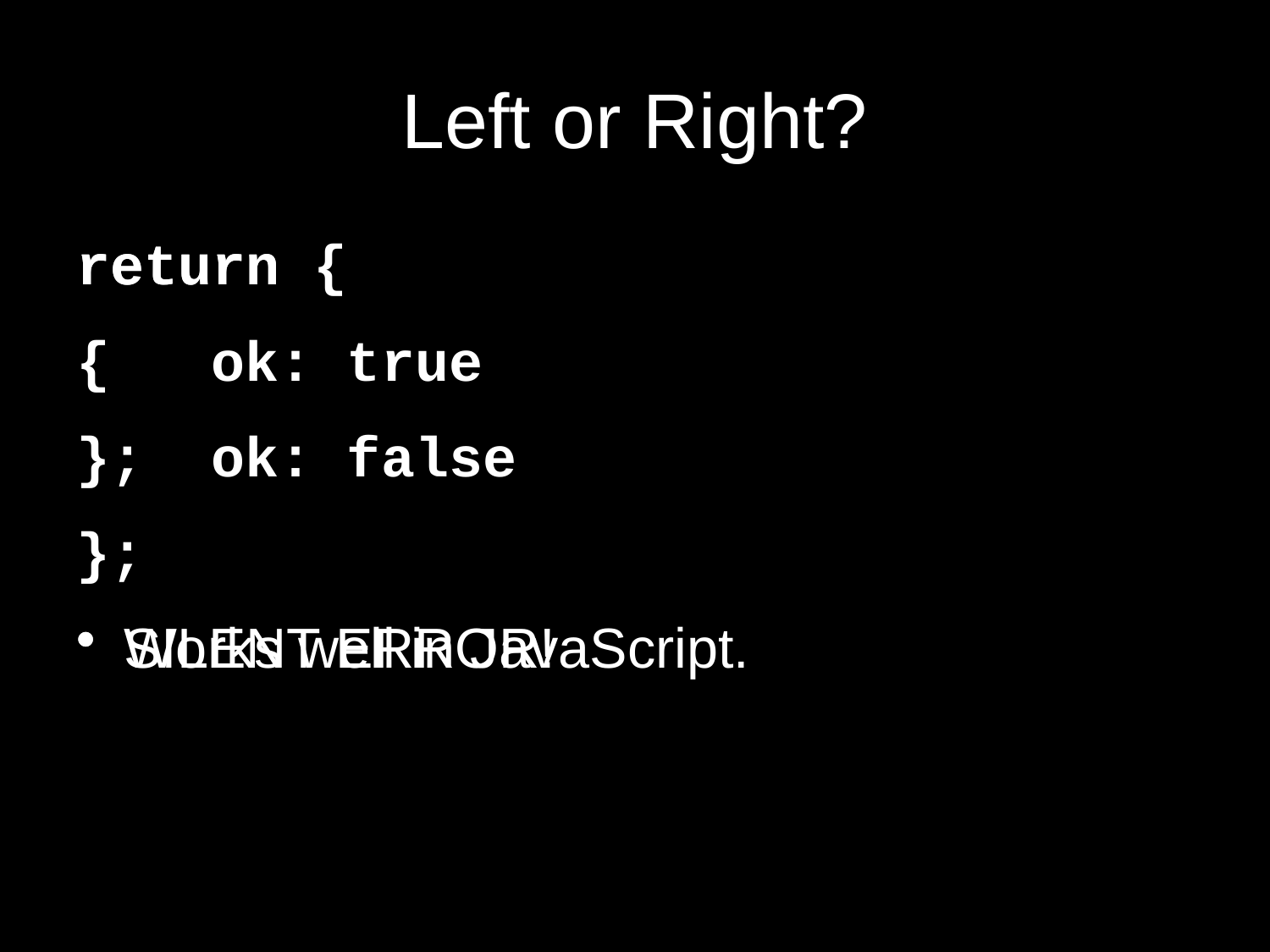

# Left or Right?
return
{
    ok: false
};
SILENT ERROR!
return {
    ok: true
};

Works well in JavaScript.